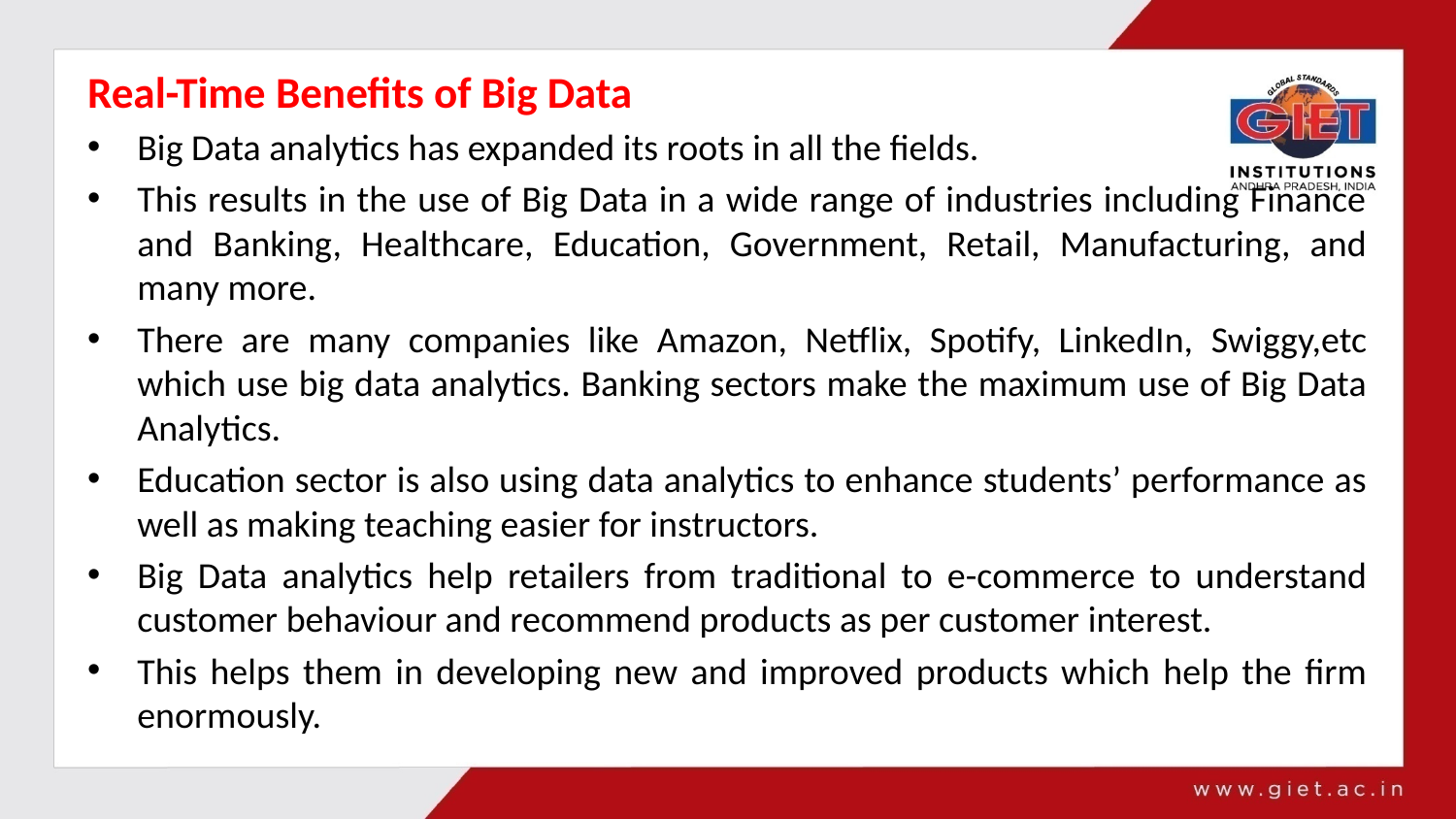

Real-Time Benefits of Big Data
Big Data analytics has expanded its roots in all the fields.
This results in the use of Big Data in a wide range of industries including Finance and Banking, Healthcare, Education, Government, Retail, Manufacturing, and many more.
There are many companies like Amazon, Netflix, Spotify, LinkedIn, Swiggy,etc which use big data analytics. Banking sectors make the maximum use of Big Data Analytics.
Education sector is also using data analytics to enhance students’ performance as well as making teaching easier for instructors.
Big Data analytics help retailers from traditional to e-commerce to understand customer behaviour and recommend products as per customer interest.
This helps them in developing new and improved products which help the firm enormously.